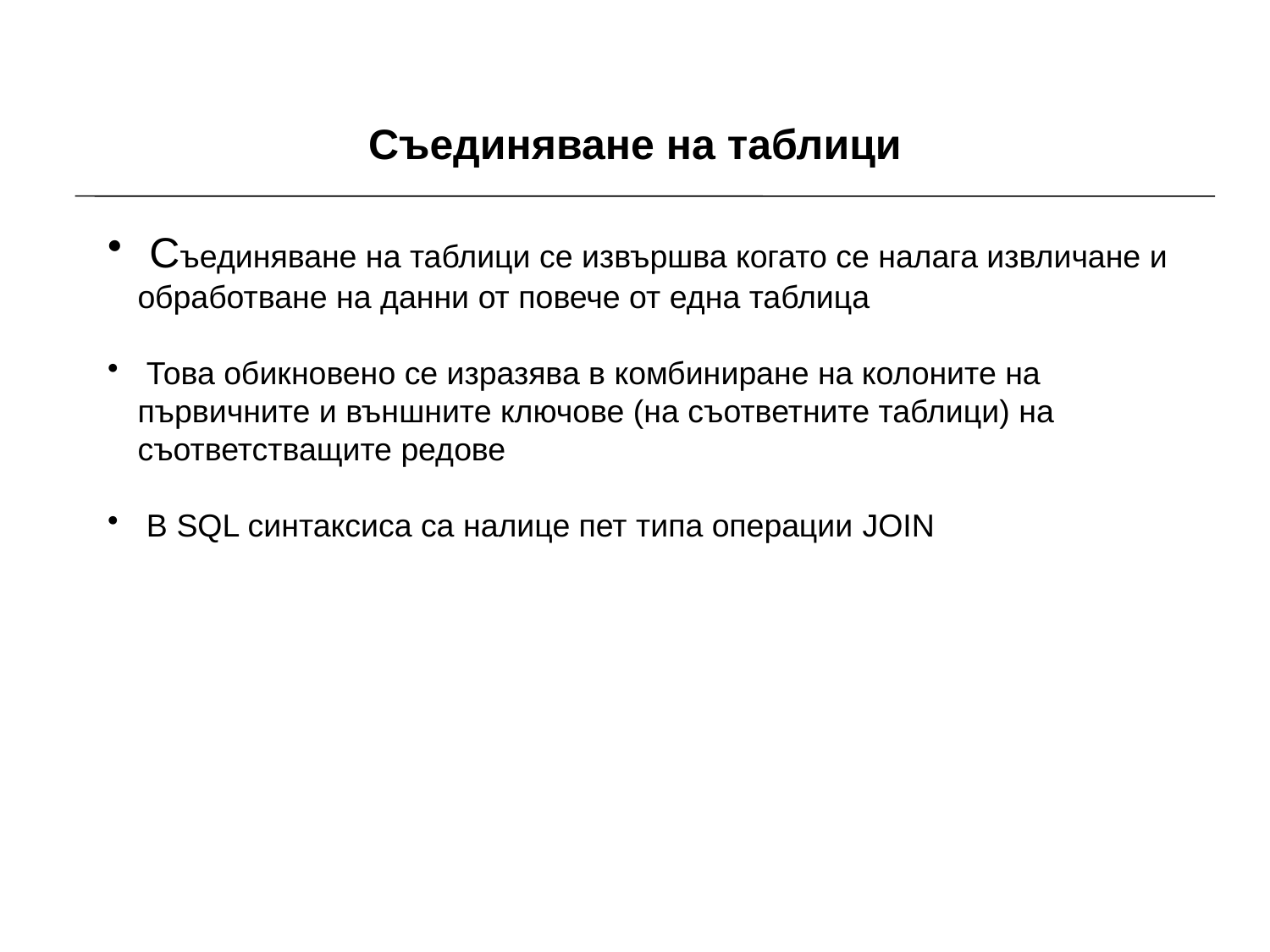

# Съединяване на таблици

 Съединяване на таблици се извършва когато се налага извличане и обработване на данни от повече от една таблица

 Това обикновено се изразява в комбиниране на колоните на първичните и външните ключове (на съответните таблици) на съответстващите редове

 В SQL синтаксиса са налице пет типа операции JOIN